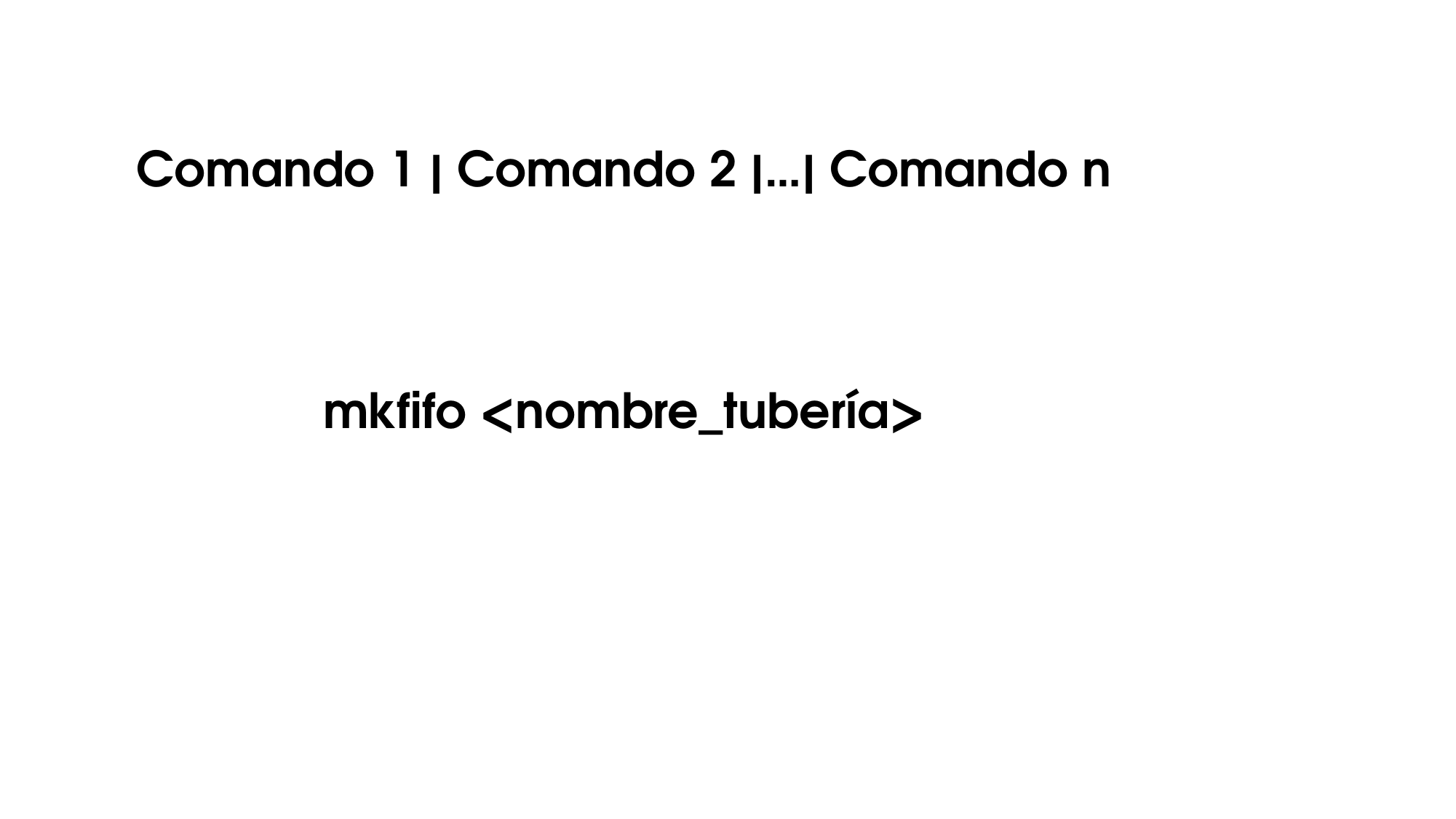

Comando 1 | Comando 2 |…| Comando n
mkfifo <nombre_tubería>